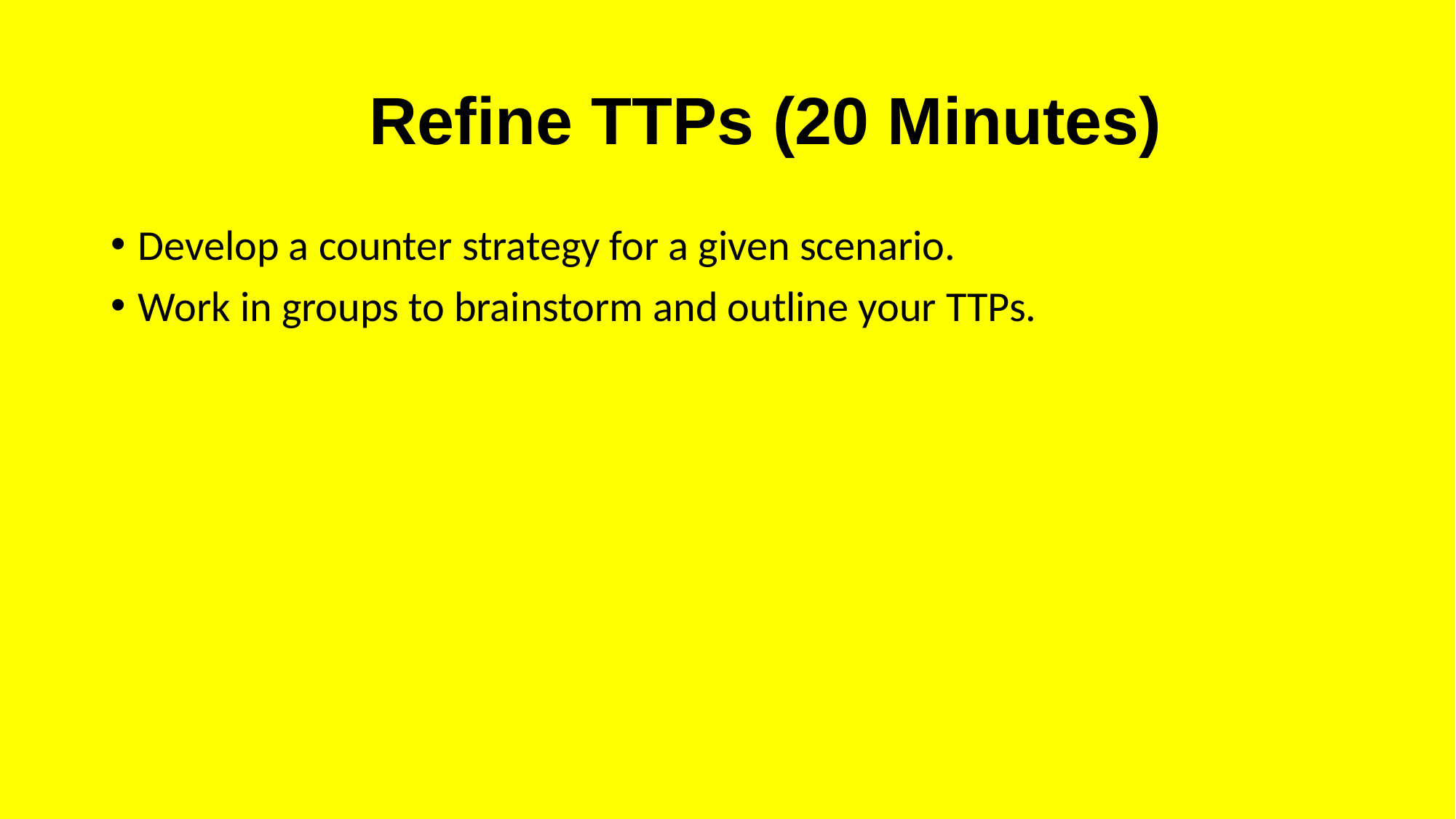

# Refine TTPs (20 Minutes)
Develop a counter strategy for a given scenario.
Work in groups to brainstorm and outline your TTPs.